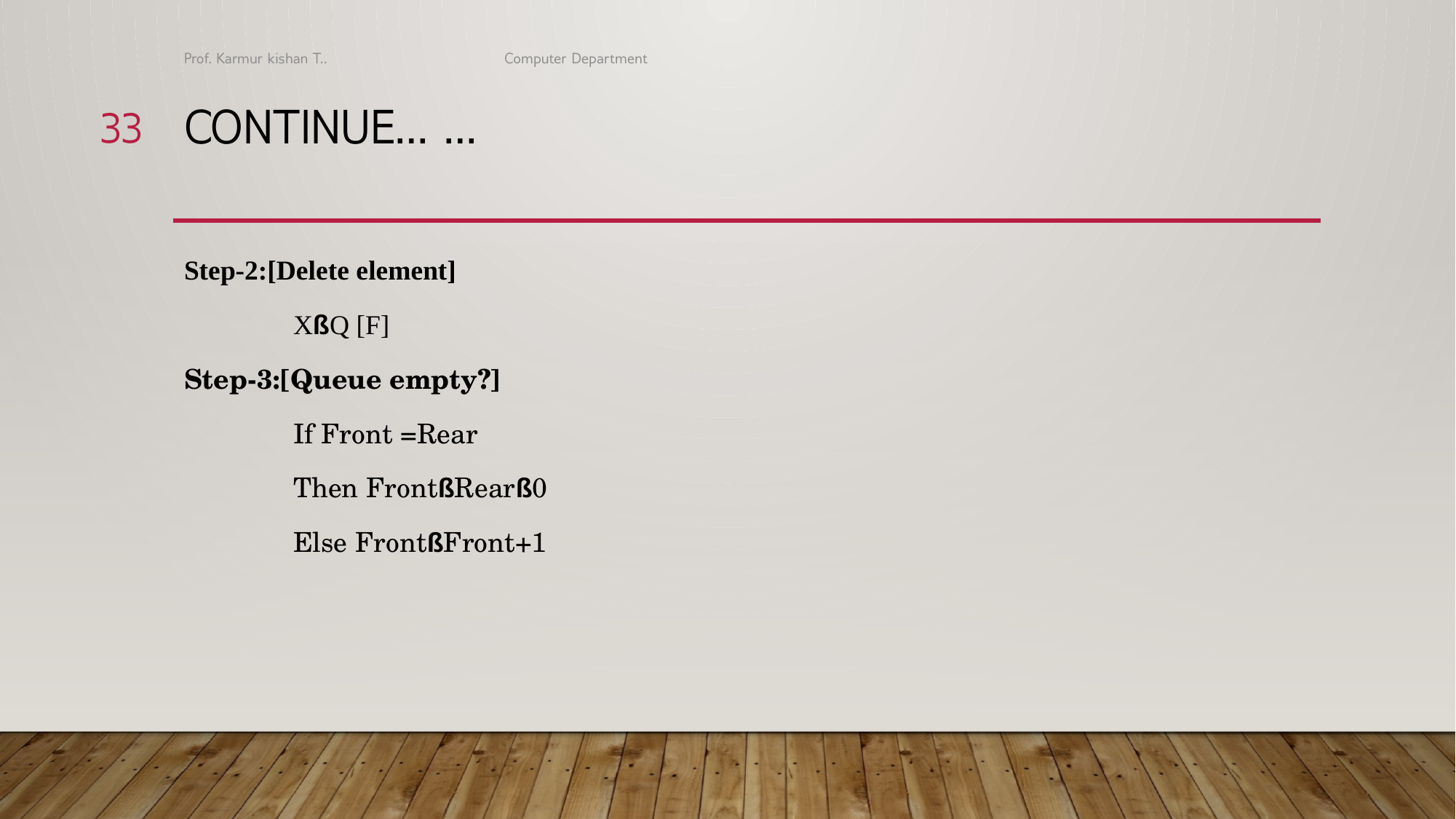

Prof. Karmur kishan T..                                       Computer Department
33
# Continue… …
Step-2:[Delete element]
	XßQ [F]
Step-3:[Queue empty?]
	If Front =Rear
	Then FrontßRearß0
	Else FrontßFront+1